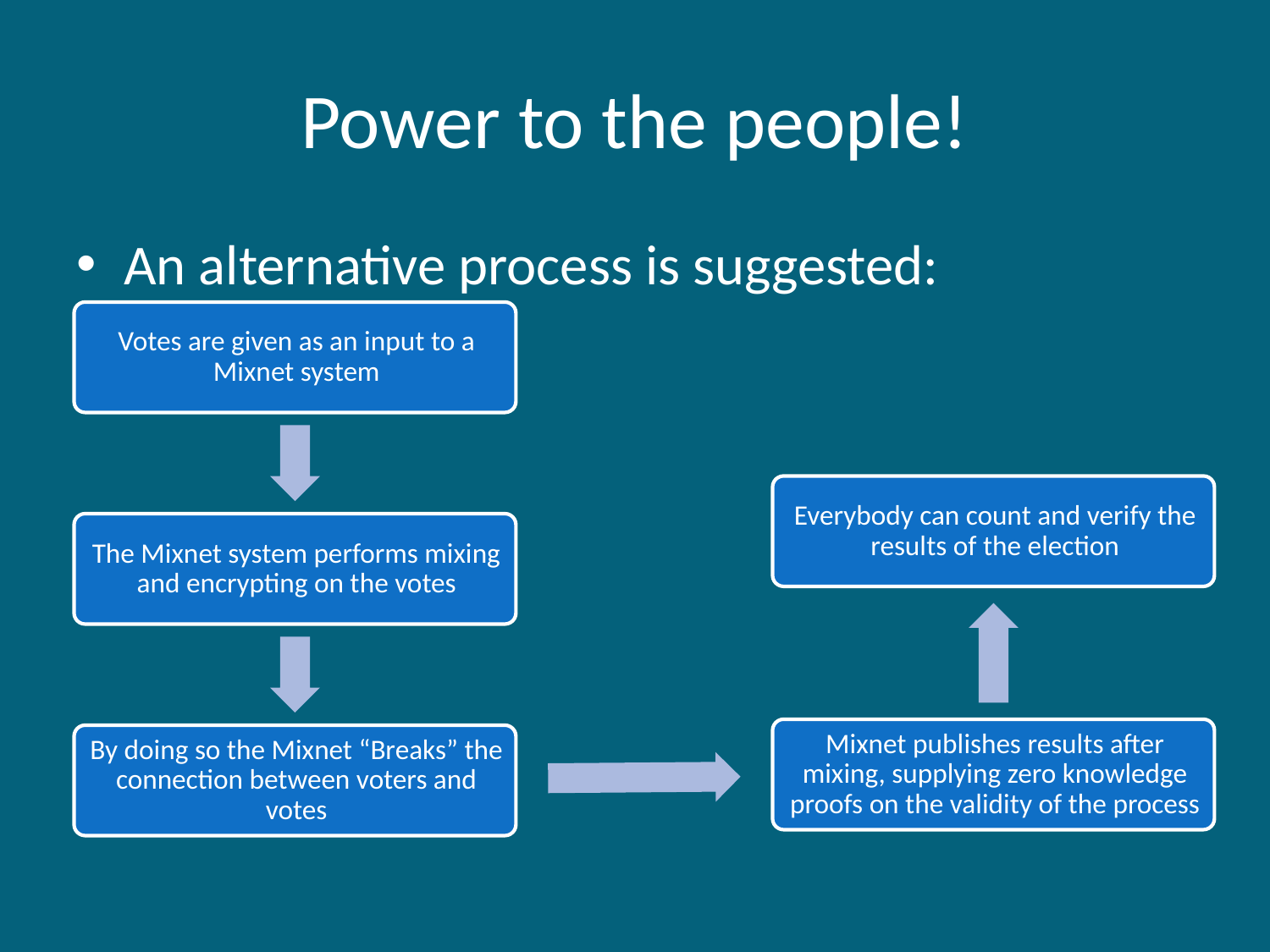

# Power to the people!
An alternative process is suggested:

Votes are given as an input to a Mixnet system

The Mixnet system performs mixing and encrypting on the votes

By doing so the Mixnet “Breaks” the connection between voters and votes

Mixnet publishes results after mixing, supplying zero knowledge proofs on the validity of the process

Everybody can count and verify the results of the election